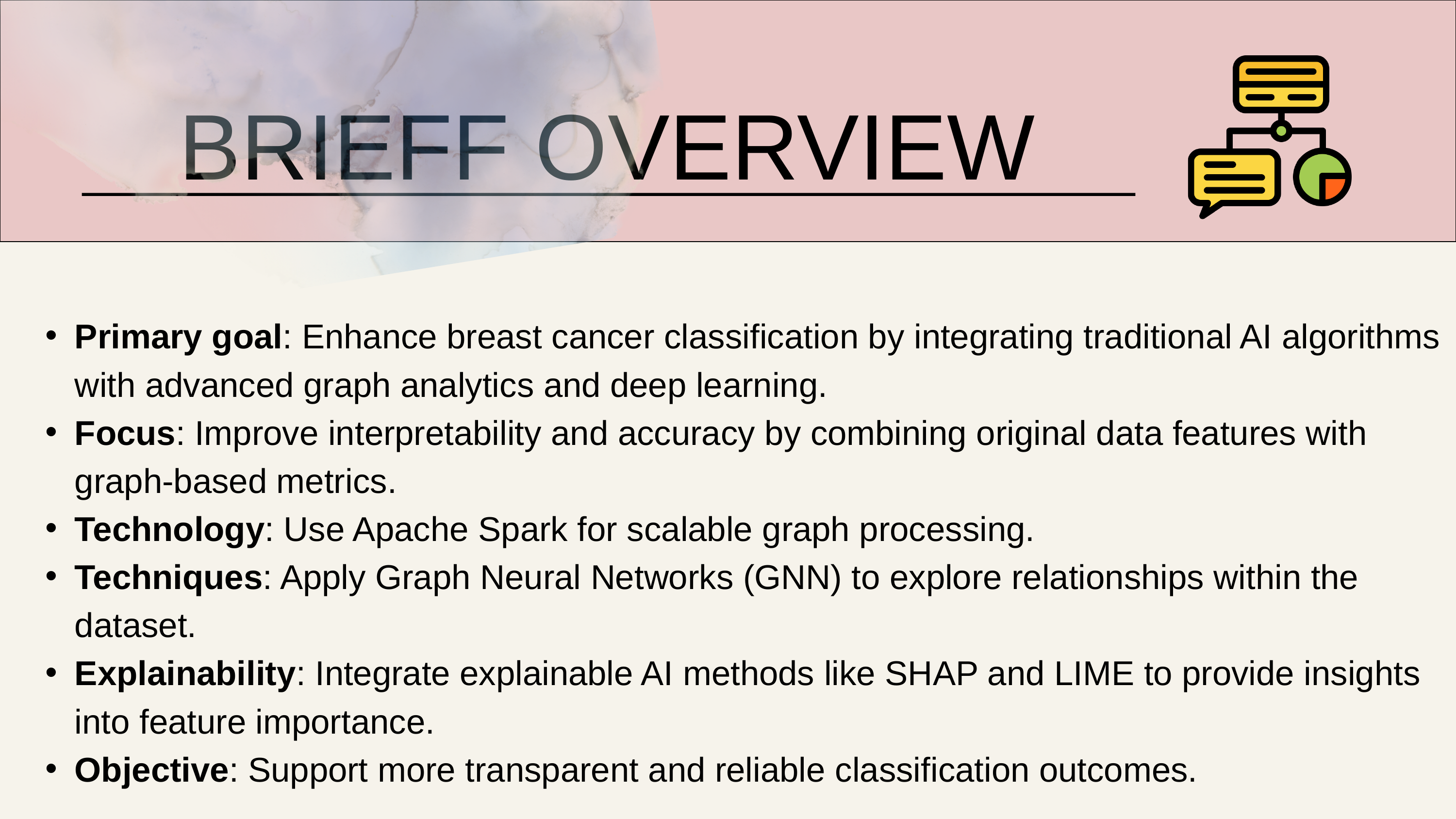

BRIEFF OVERVIEW

Primary goal: Enhance breast cancer classification by integrating traditional AI algorithms with advanced graph analytics and deep learning.
Focus: Improve interpretability and accuracy by combining original data features with graph-based metrics.
Technology: Use Apache Spark for scalable graph processing.
Techniques: Apply Graph Neural Networks (GNN) to explore relationships within the dataset.
Explainability: Integrate explainable AI methods like SHAP and LIME to provide insights into feature importance.
Objective: Support more transparent and reliable classification outcomes.